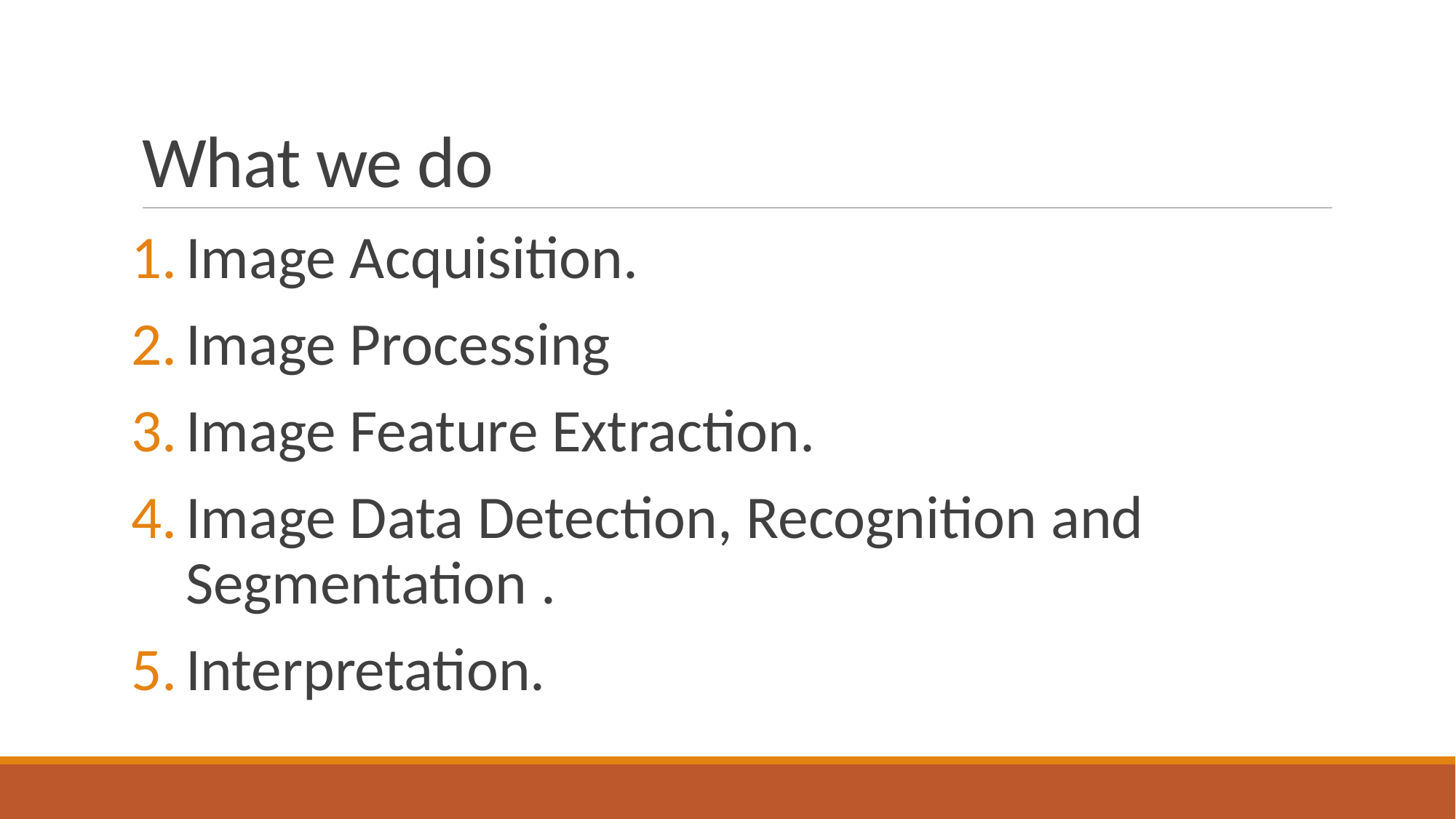

# What we do
Image Acquisition.
Image Processing
Image Feature Extraction.
Image Data Detection, Recognition and Segmentation .
Interpretation.